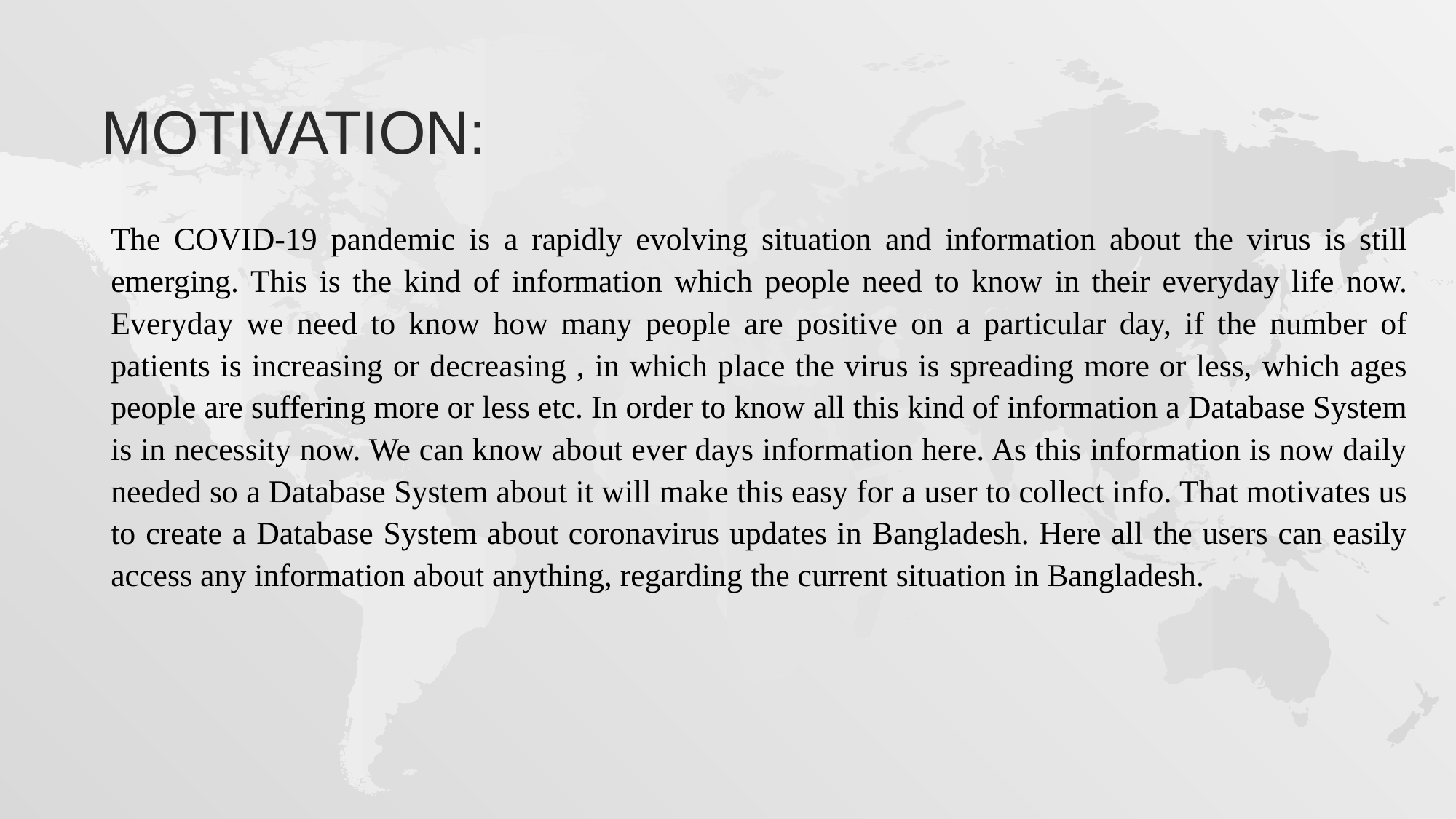

# Motivation:
The COVID-19 pandemic is a rapidly evolving situation and information about the virus is still emerging. This is the kind of information which people need to know in their everyday life now. Everyday we need to know how many people are positive on a particular day, if the number of patients is increasing or decreasing , in which place the virus is spreading more or less, which ages people are suffering more or less etc. In order to know all this kind of information a Database System is in necessity now. We can know about ever days information here. As this information is now daily needed so a Database System about it will make this easy for a user to collect info. That motivates us to create a Database System about coronavirus updates in Bangladesh. Here all the users can easily access any information about anything, regarding the current situation in Bangladesh.